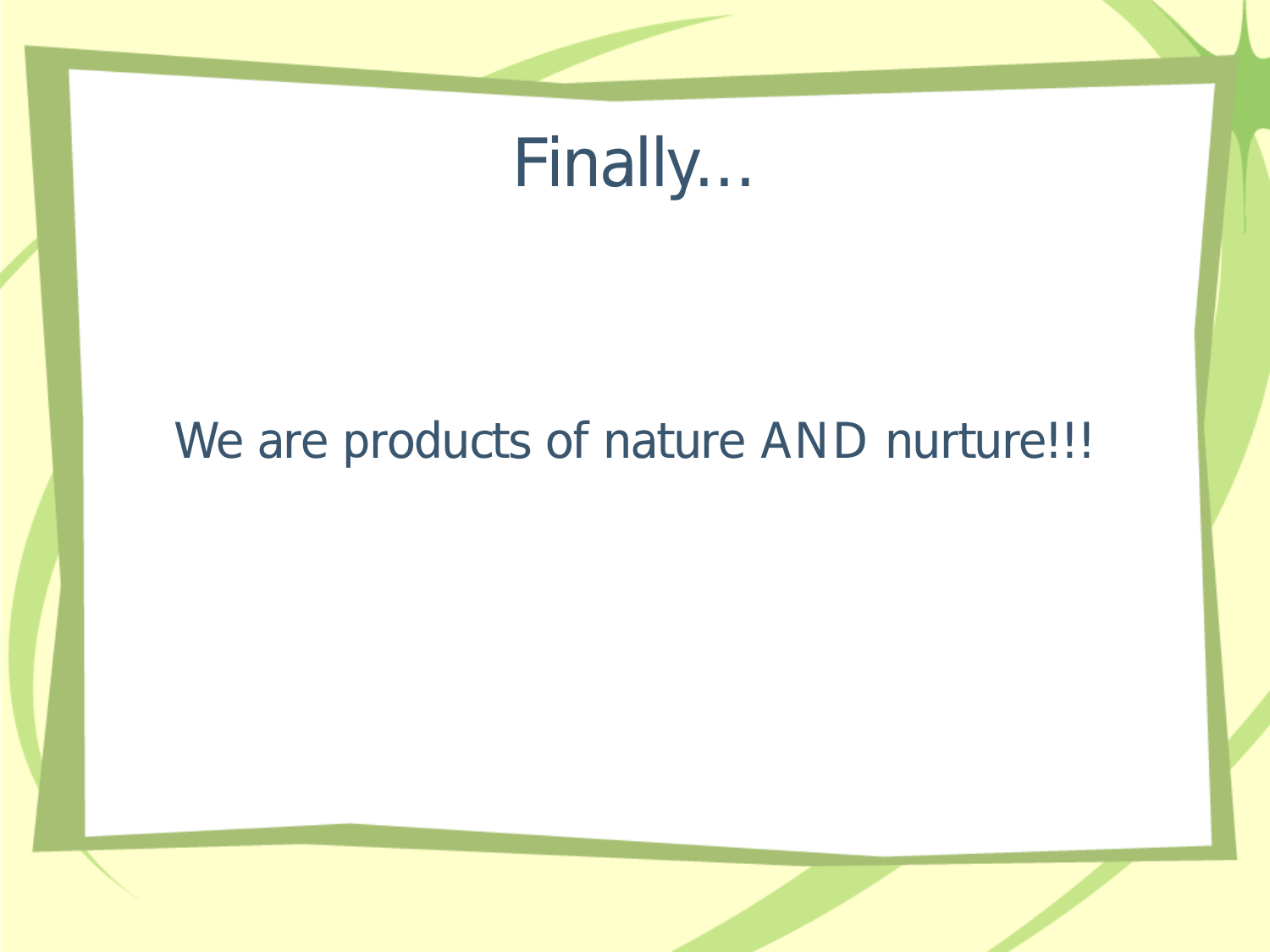

# Finally...

We are products of nature AND nurture!!!